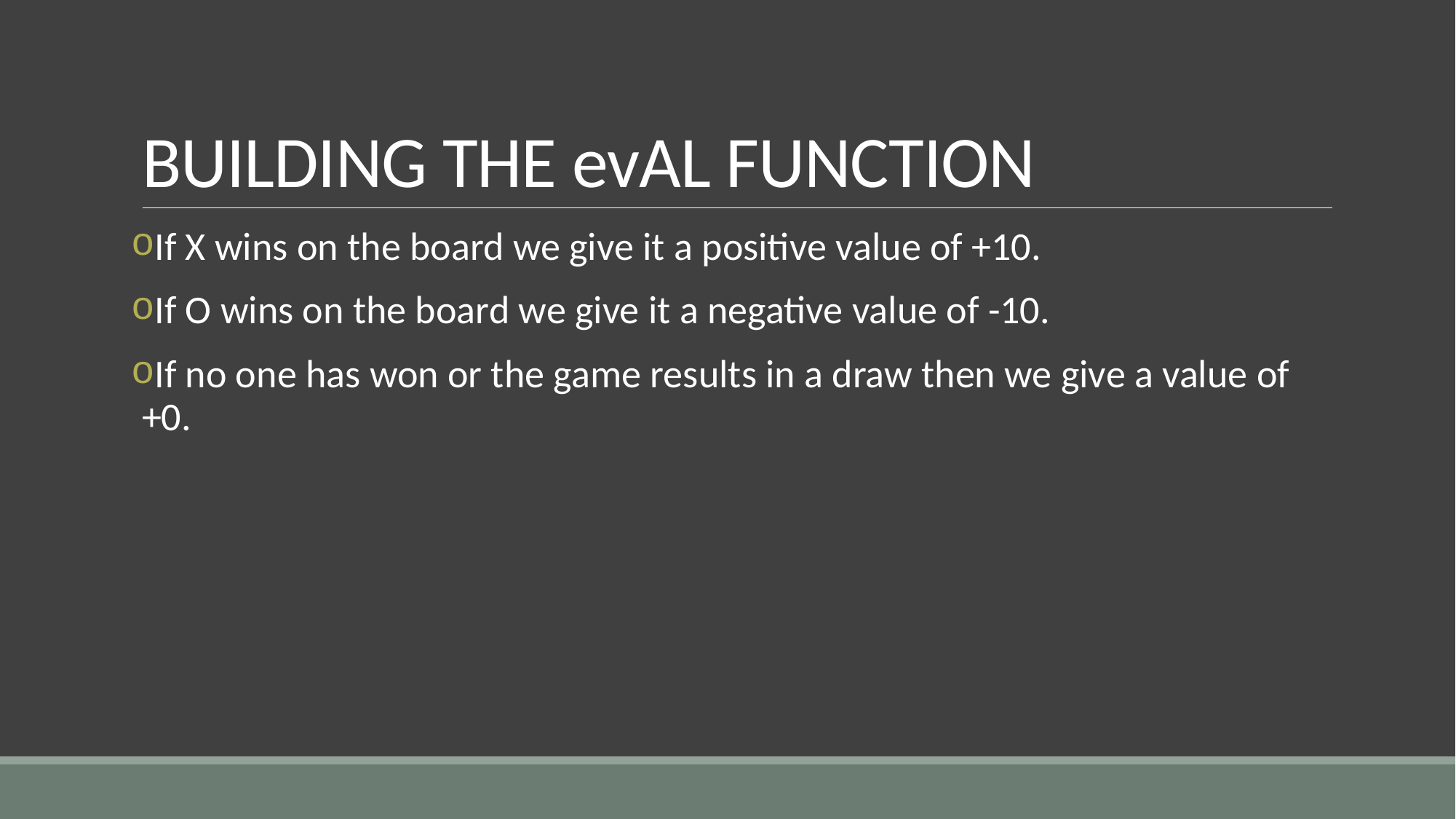

# BUILDING THE evAL FUNCTION
If X wins on the board we give it a positive value of +10.
If O wins on the board we give it a negative value of -10.
If no one has won or the game results in a draw then we give a value of +0.